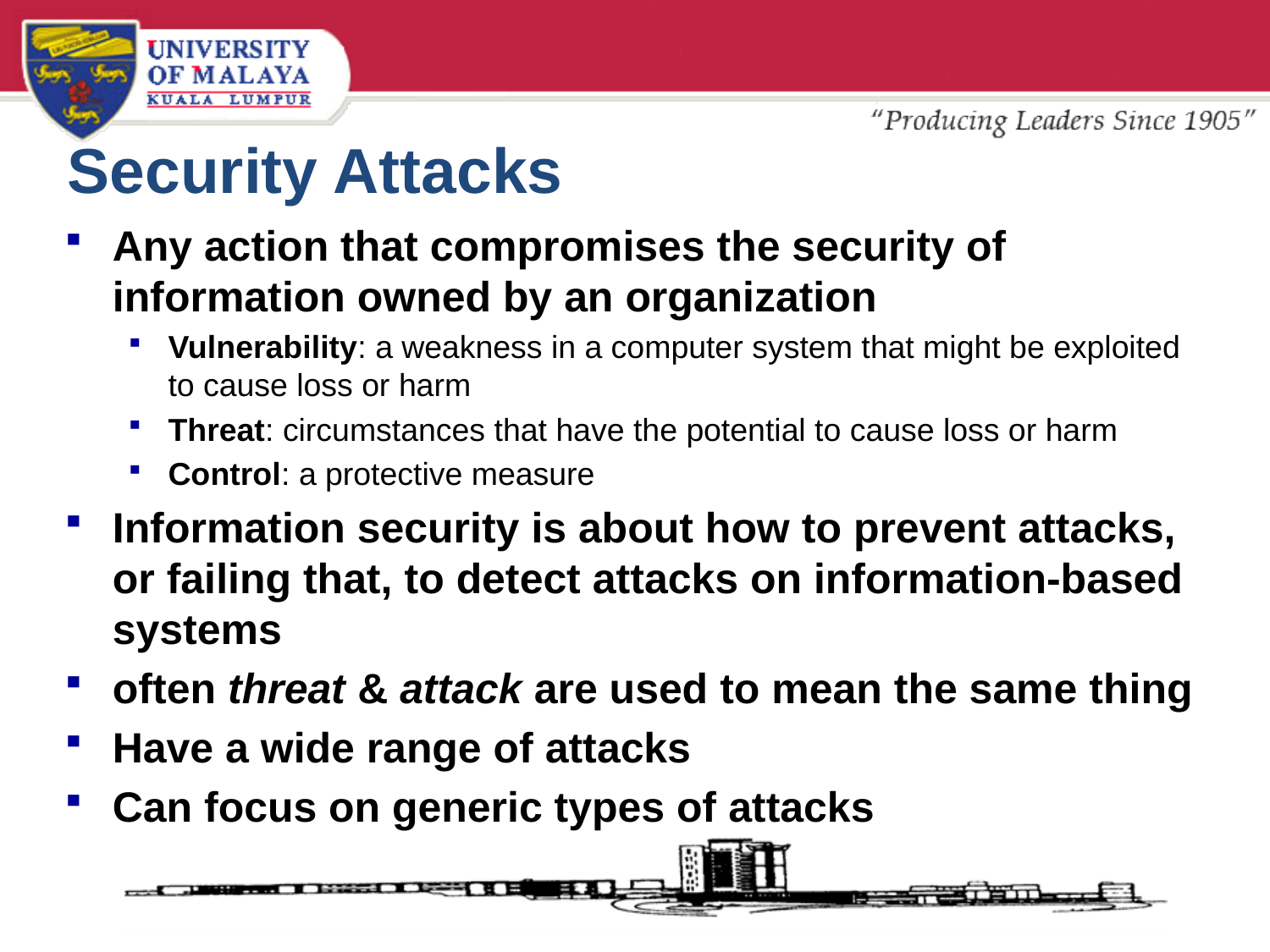

# Security Attacks
Any action that compromises the security of information owned by an organization
Vulnerability: a weakness in a computer system that might be exploited to cause loss or harm
Threat: circumstances that have the potential to cause loss or harm
Control: a protective measure
Information security is about how to prevent attacks, or failing that, to detect attacks on information-based systems
often threat & attack are used to mean the same thing
Have a wide range of attacks
Can focus on generic types of attacks